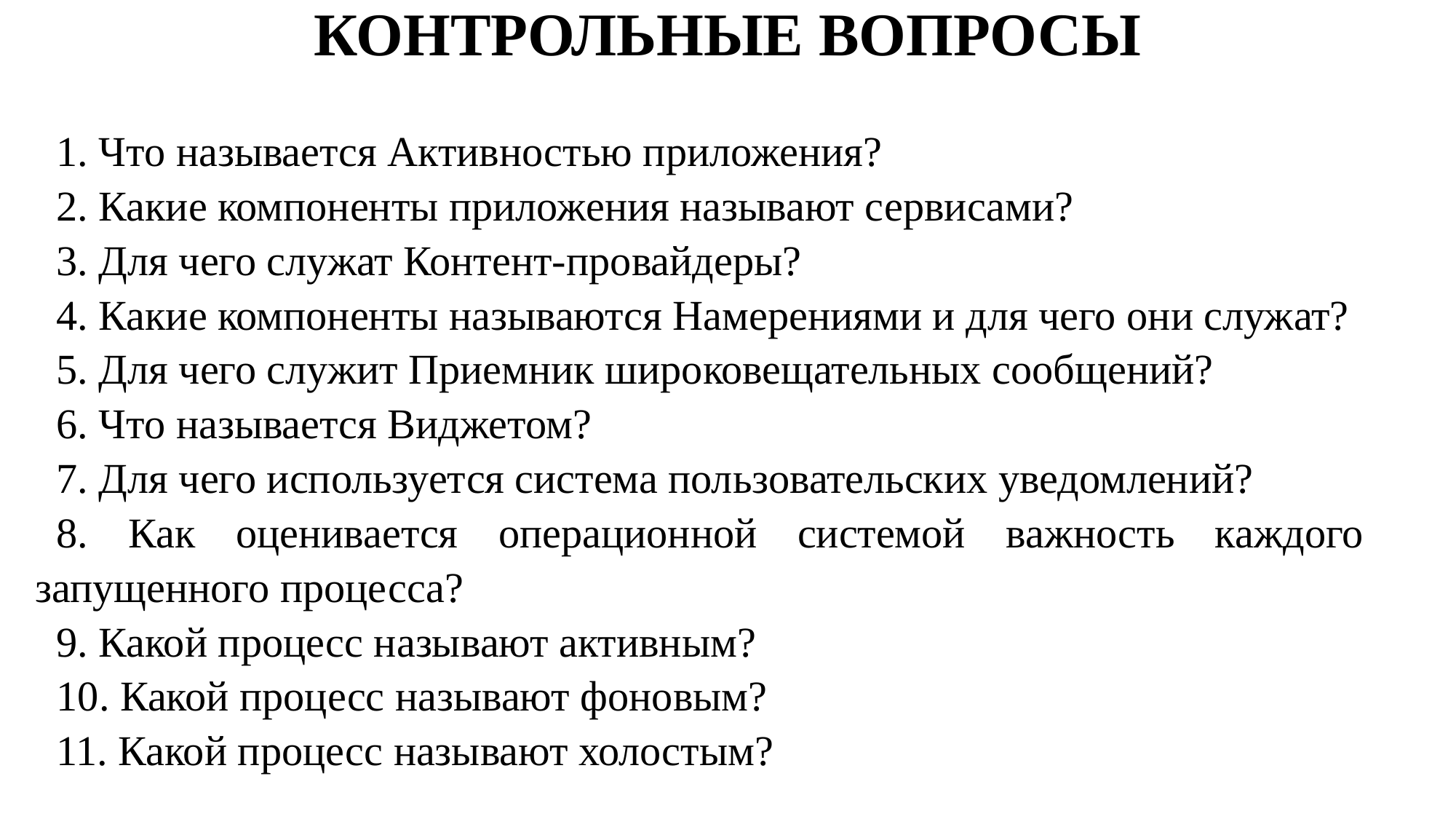

# КОНТРОЛЬНЫЕ ВОПРОСЫ
1. Что называется Активностью приложения?
2. Какие компоненты приложения называют сервисами?
3. Для чего служат Контент-провайдеры?
4. Какие компоненты называются Намерениями и для чего они служат?
5. Для чего служит Приемник широковещательных сообщений?
6. Что называется Виджетом?
7. Для чего используется система пользовательских уведомлений?
8. Как оценивается операционной системой важность каждого запущенного процесса?
9. Какой процесс называют активным?
10. Какой процесс называют фоновым?
11. Какой процесс называют холостым?